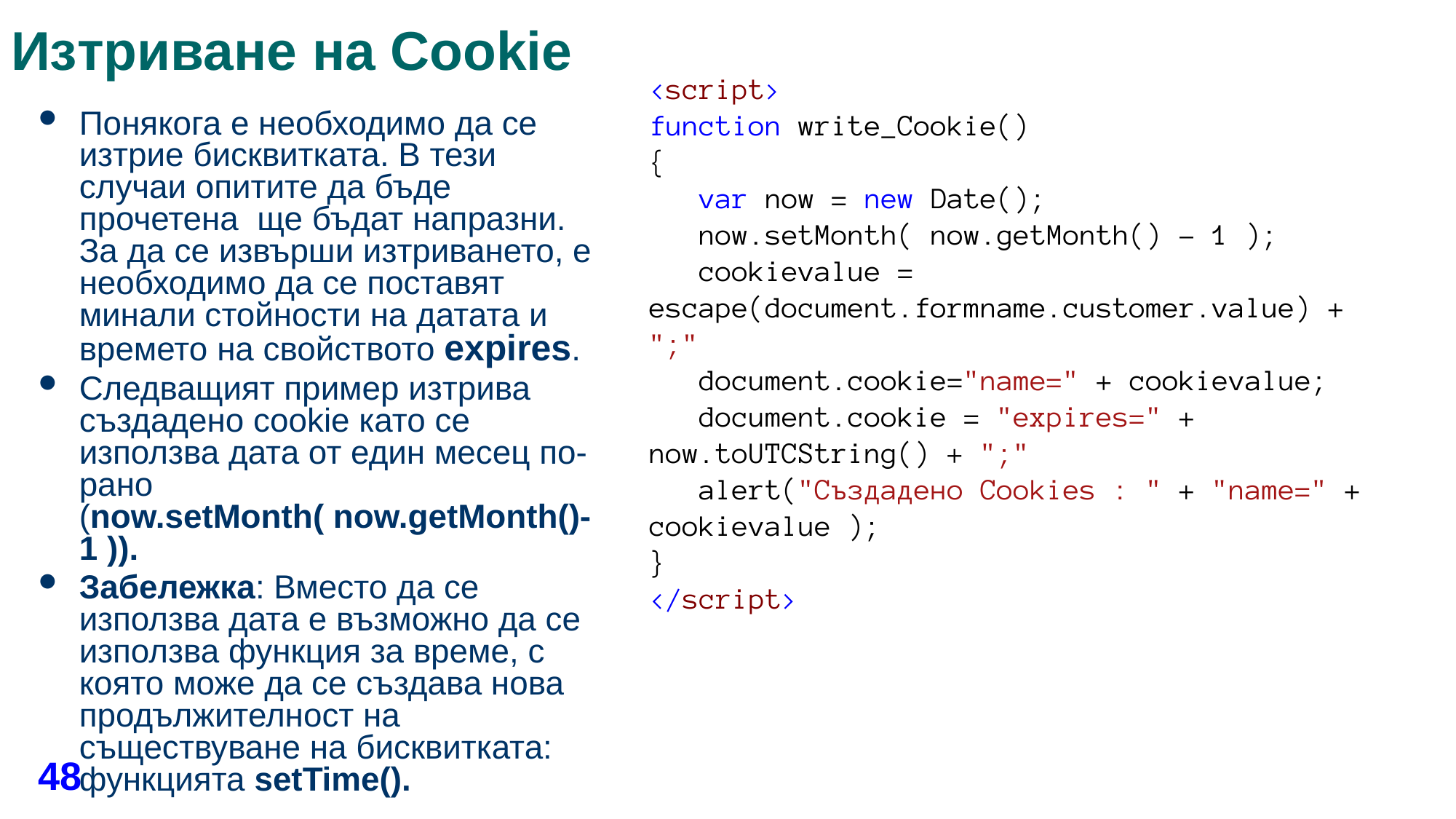

# Изтриване на Cookie
<script>
function write_Cookie()
{
   var now = new Date();
   now.setMonth( now.getMonth() - 1 );
   cookievalue = escape(document.formname.customer.value) + ";"
   document.cookie="name=" + cookievalue;
   document.cookie = "expires=" + now.toUTCString() + ";"
   alert("Създадено Cookies : " + "name=" + cookievalue );
}
</script>
Понякога е необходимо да се изтрие бисквитката. В тези случаи опитите да бъде прочетена  ще бъдат напразни. За да се извърши изтриването, е необходимо да се поставят минали стойности на датата и времето на свойството expires.
Следващият пример изтрива създадено cookie като се използва дата от един месец по-рано (now.setMonth( now.getMonth()-1 )).
Забележка: Вместо да се използва дата е възможно да се използва функция за време, с която може да се създава нова продължителност на съществуване на бисквитката: функцията setTime().

48